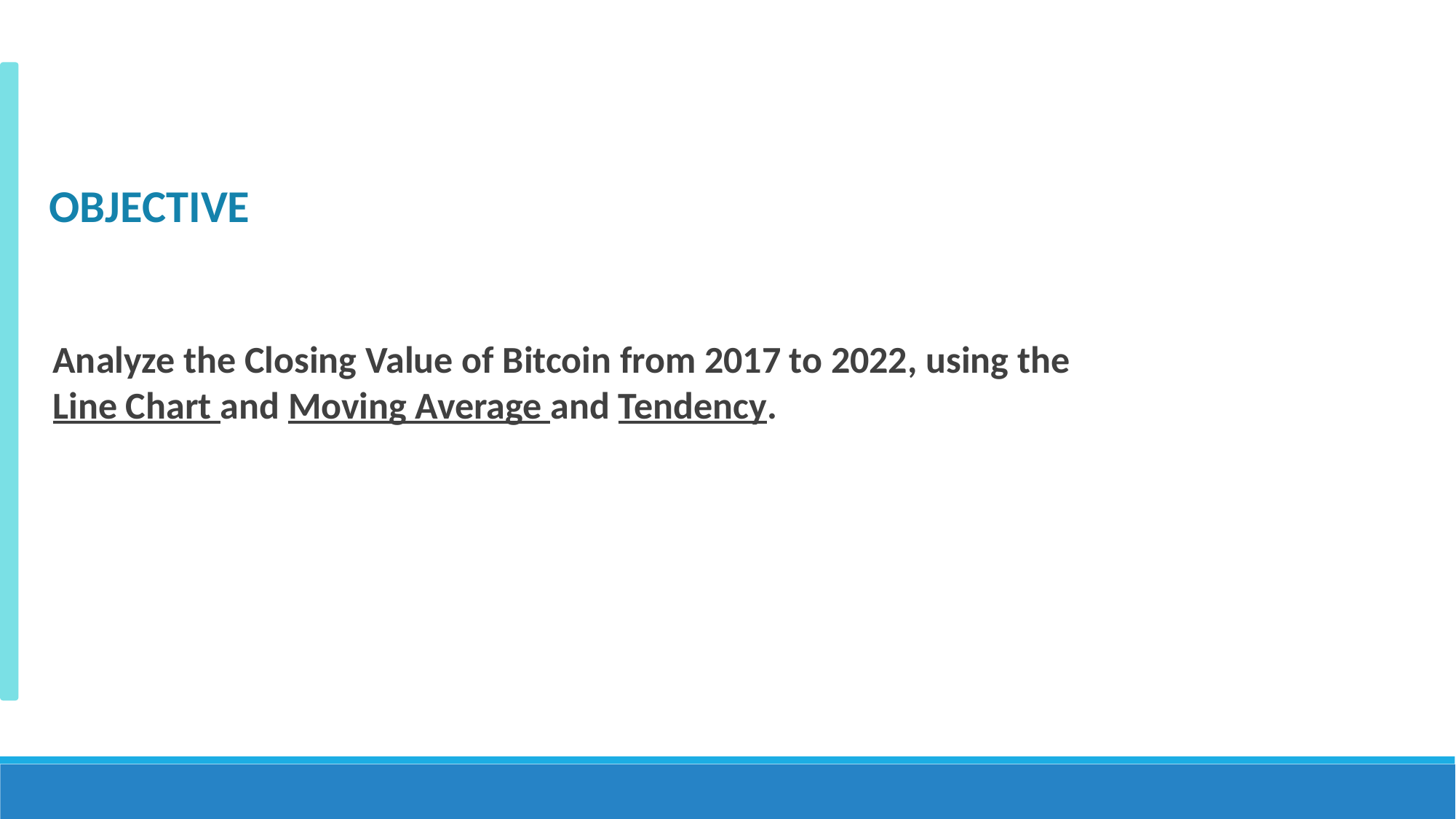

OBJECTIVE
Analyze the Closing Value of Bitcoin from 2017 to 2022, using the Line Chart and Moving Average and Tendency.